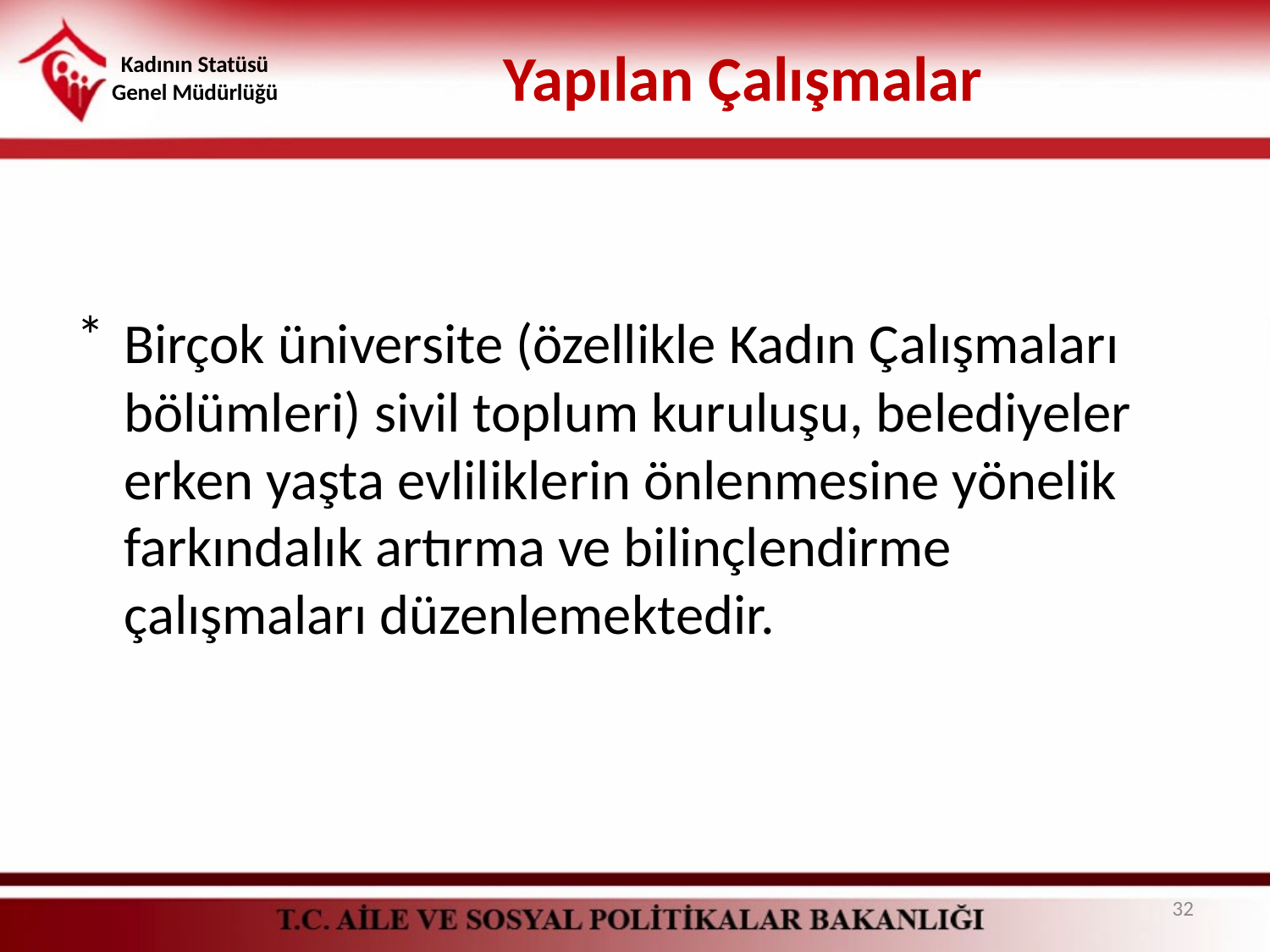

# Yapılan Çalışmalar

Birçok üniversite (özellikle Kadın Çalışmaları bölümleri) sivil toplum kuruluşu, belediyeler erken yaşta evliliklerin önlenmesine yönelik farkındalık artırma ve bilinçlendirme çalışmaları düzenlemektedir.
32